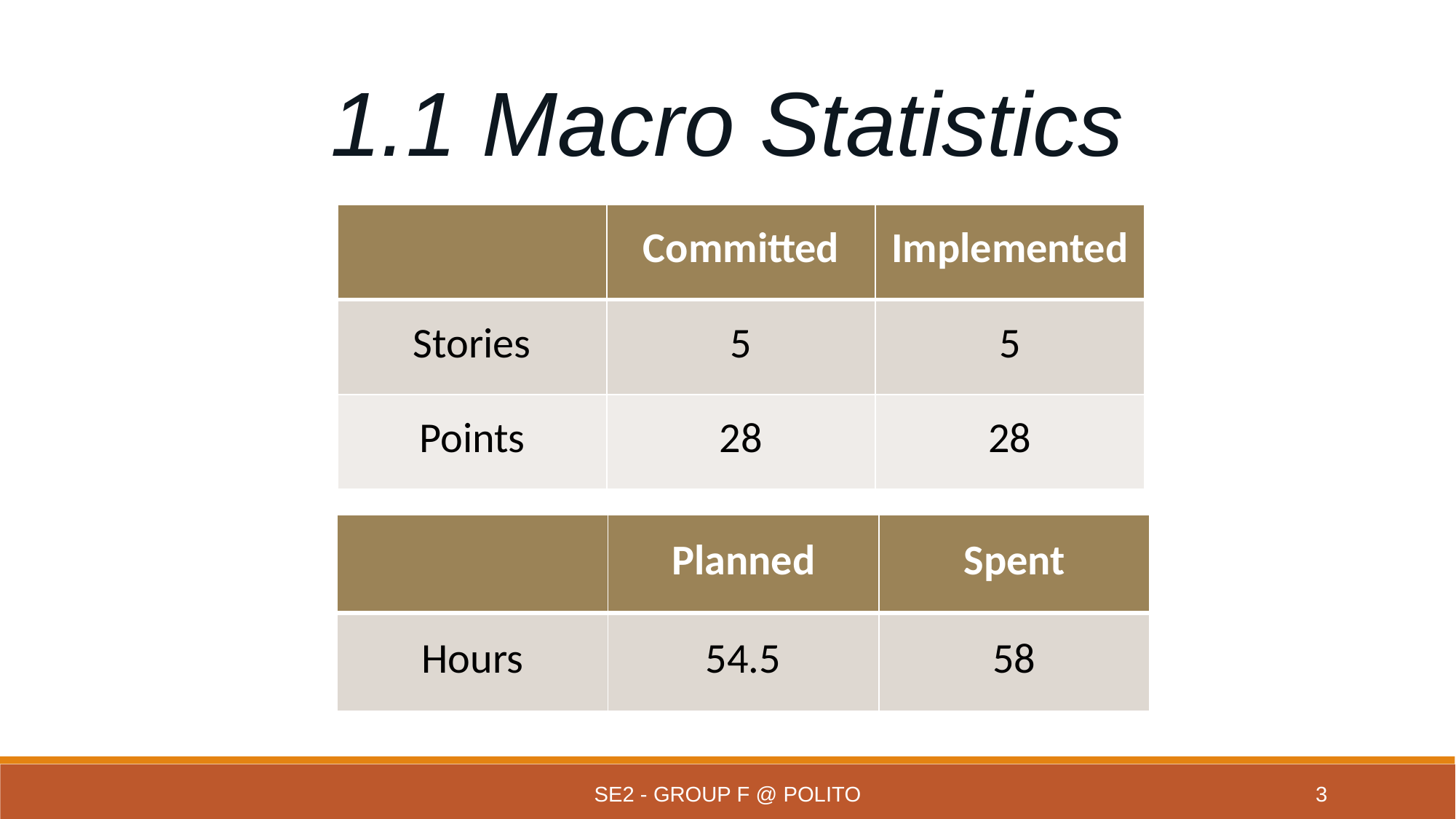

1.1 Macro Statistics
|  | Committed | Implemented |
| --- | --- | --- |
| Stories | 5 | 5 |
| Points | 28 | 28 |
|  | Planned | Spent |
| --- | --- | --- |
| Hours | 54.5 | 58 |
SE2 - Group F @ PoliTo
3